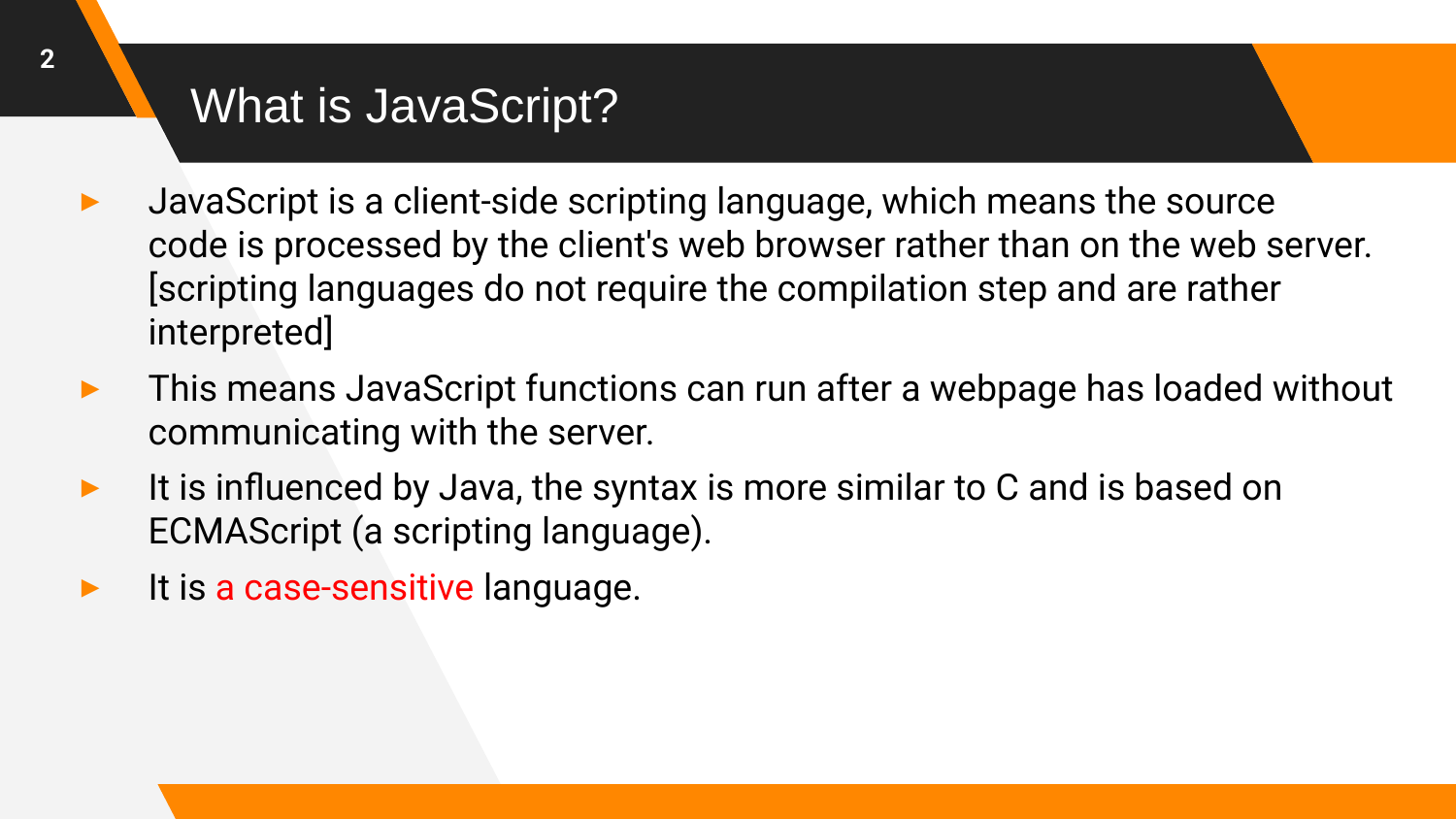

2
# What is JavaScript?
JavaScript is a client-side scripting language, which means the source code is processed by the client's web browser rather than on the web server.
[scripting languages do not require the compilation step and are rather interpreted]
This means JavaScript functions can run after a webpage has loaded without communicating with the server.
It is influenced by Java, the syntax is more similar to C and is based on ECMAScript (a scripting language).
It is a case-sensitive language.